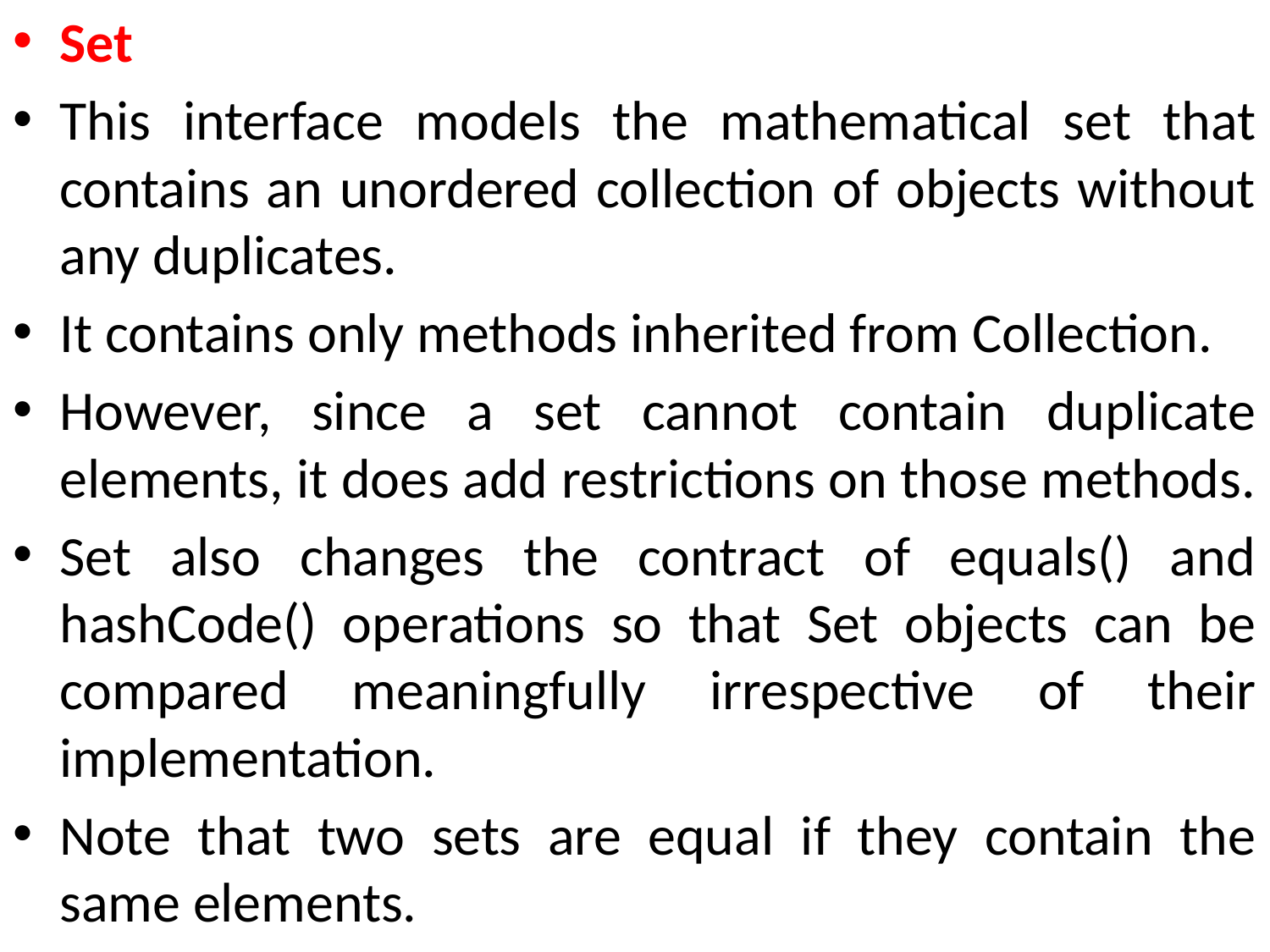

Set
This interface models the mathematical set that contains an unordered collection of objects without any duplicates.
It contains only methods inherited from Collection.
However, since a set cannot contain duplicate elements, it does add restrictions on those methods.
Set also changes the contract of equals() and hashCode() operations so that Set objects can be compared meaningfully irrespective of their implementation.
Note that two sets are equal if they contain the same elements.